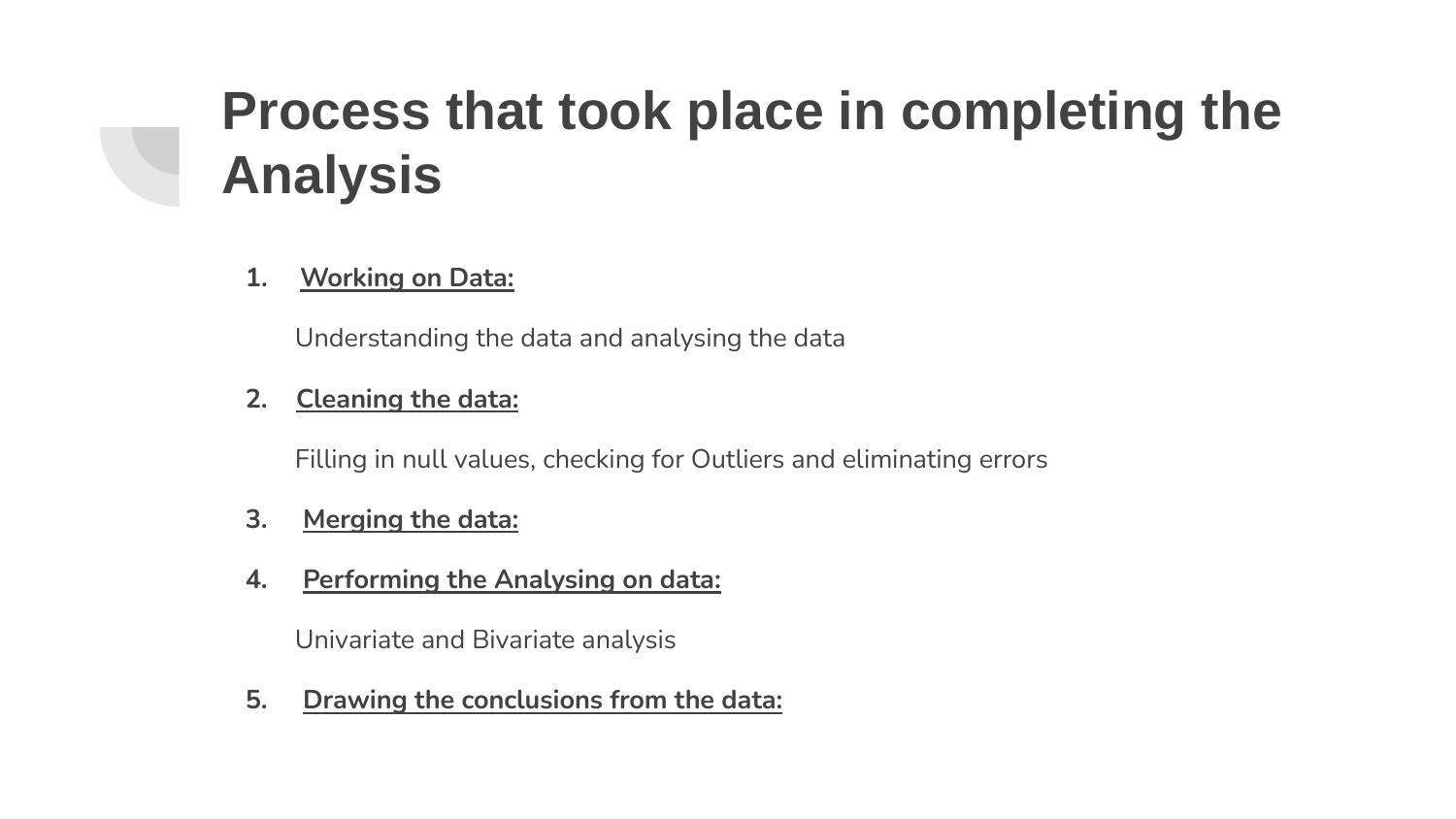

# Process that took place in completing the Analysis
Working on Data:
Understanding the data and analysing the data
2.    Cleaning the data:
Filling in null values, checking for Outliers and eliminating errors
3.     Merging the data:
4.     Performing the Analysing on data:
Univariate and Bivariate analysis
5.     Drawing the conclusions from the data: